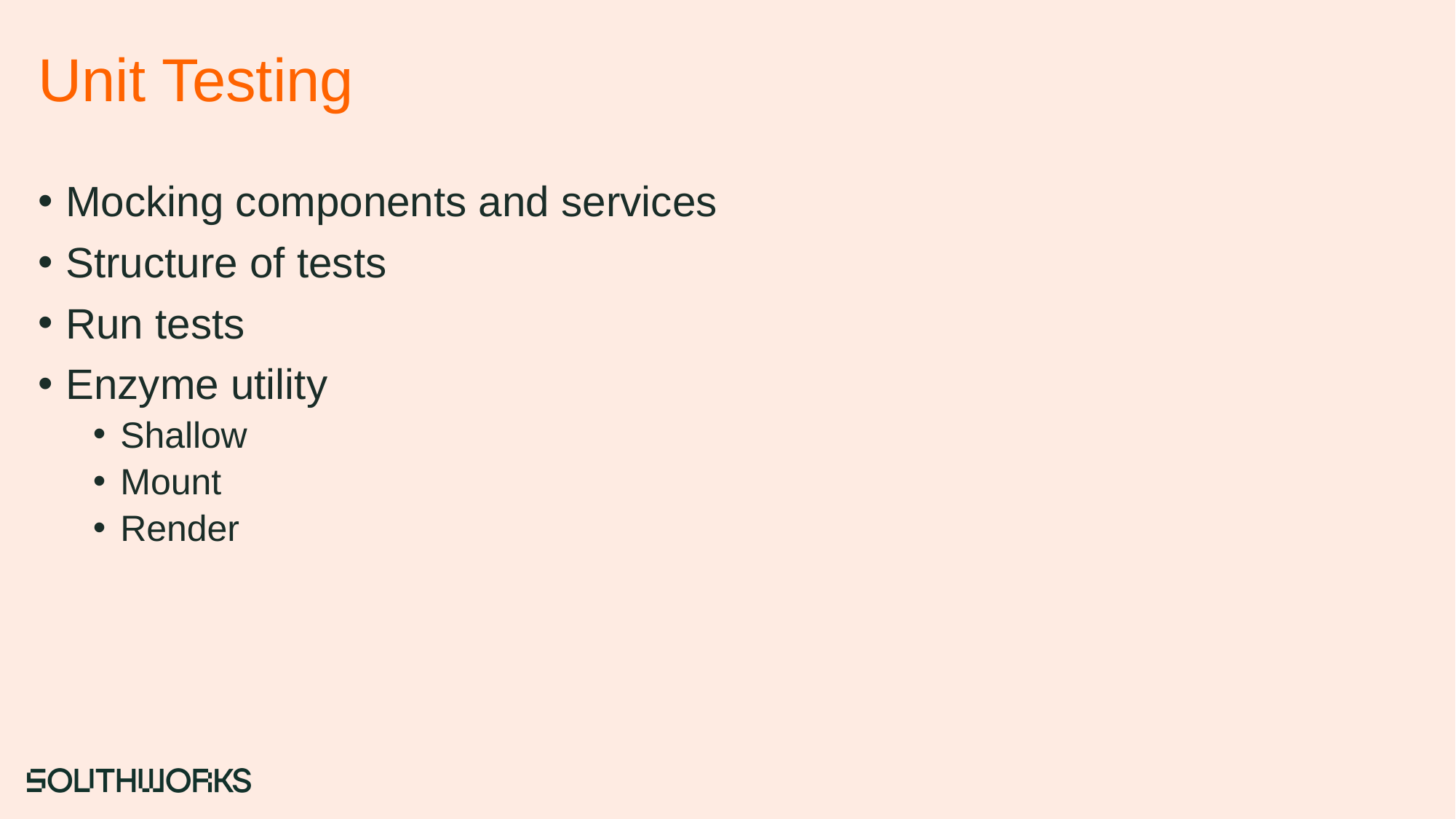

# Unit Testing
Mocking components and services
Structure of tests
Run tests
Enzyme utility
Shallow
Mount
Render